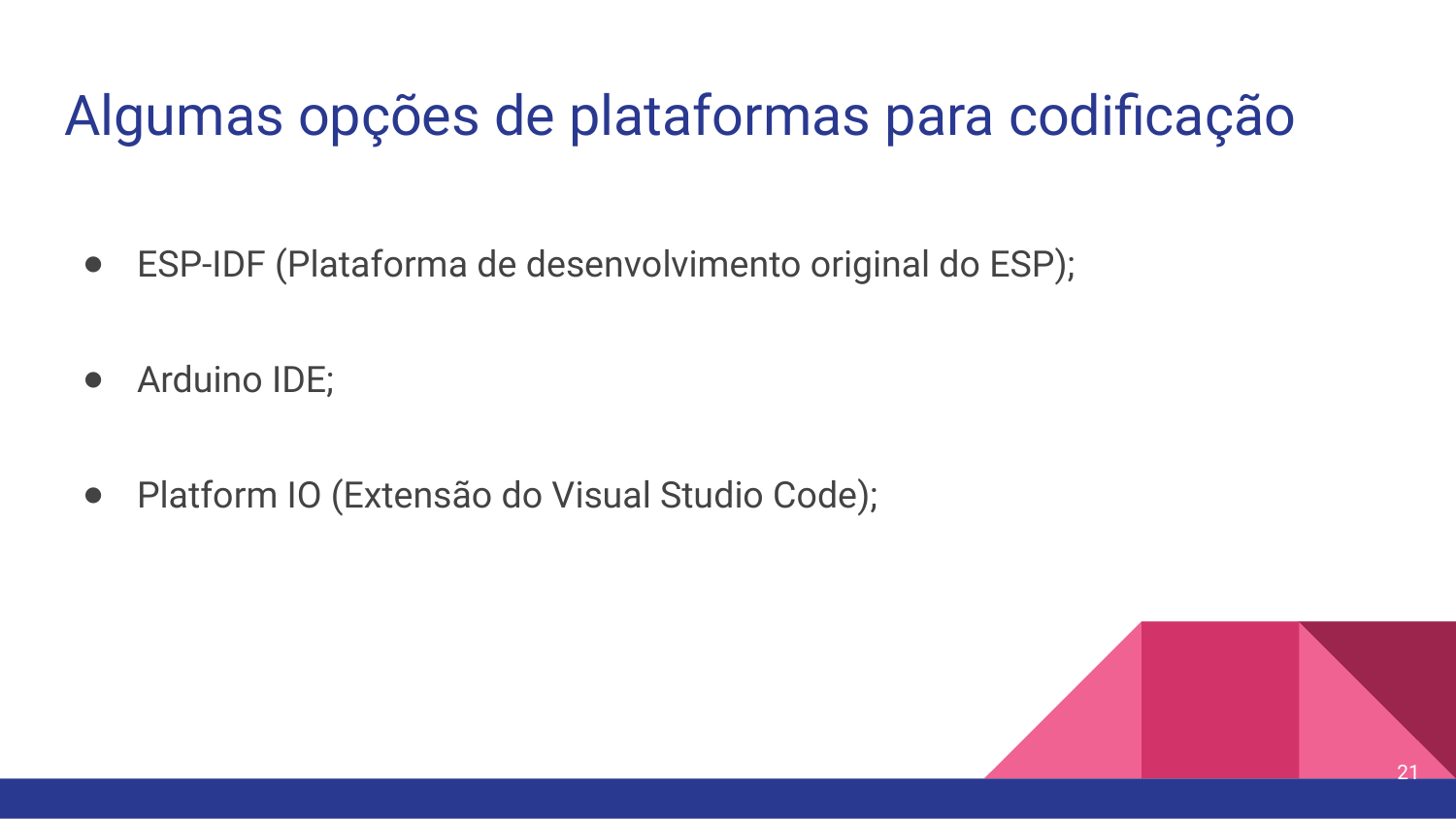

# Algumas opções de plataformas para codificação
ESP-IDF (Plataforma de desenvolvimento original do ESP);

Arduino IDE;

Platform IO (Extensão do Visual Studio Code);

21